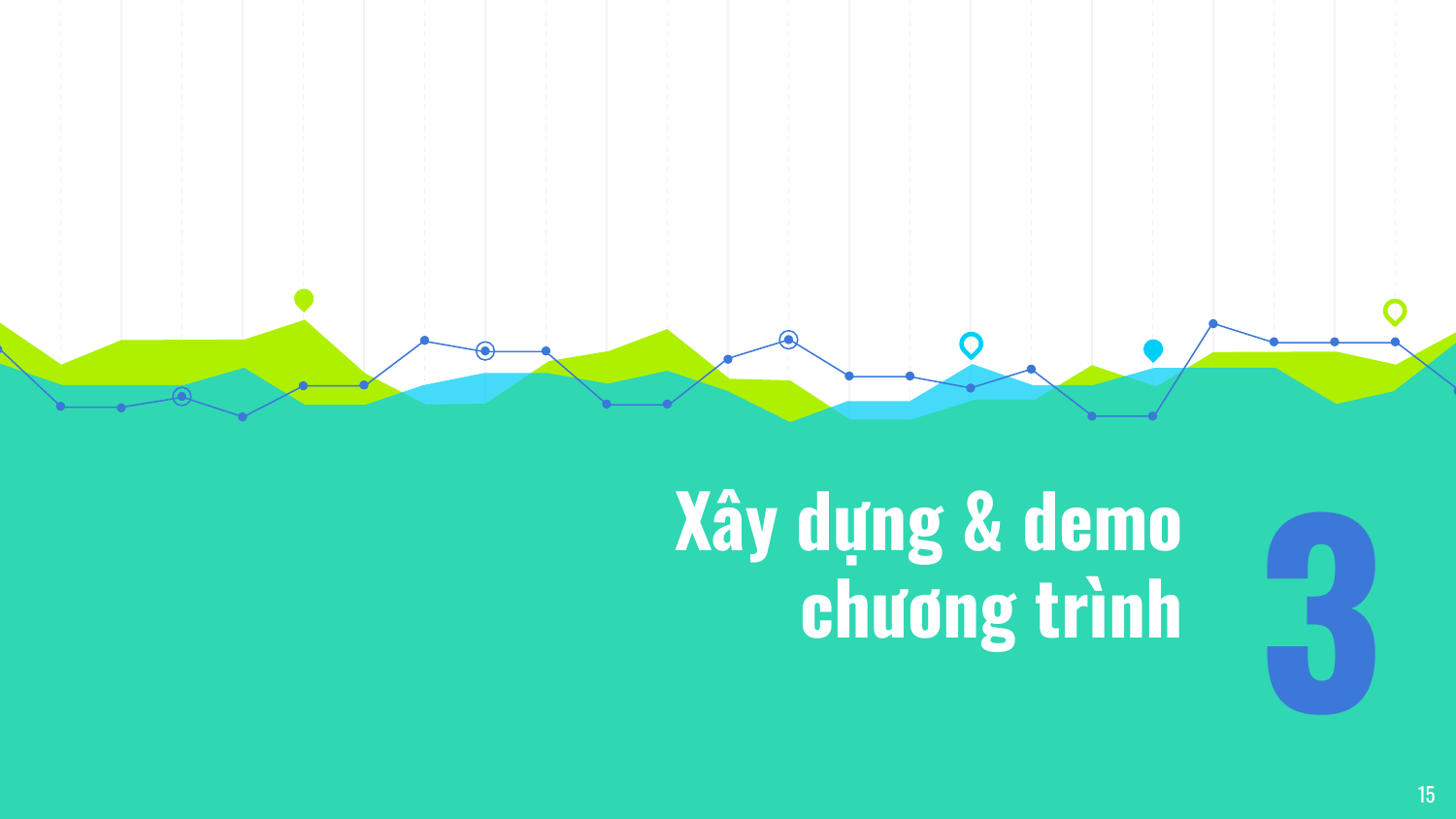

# Xây dựng & demo chương trình
3
15